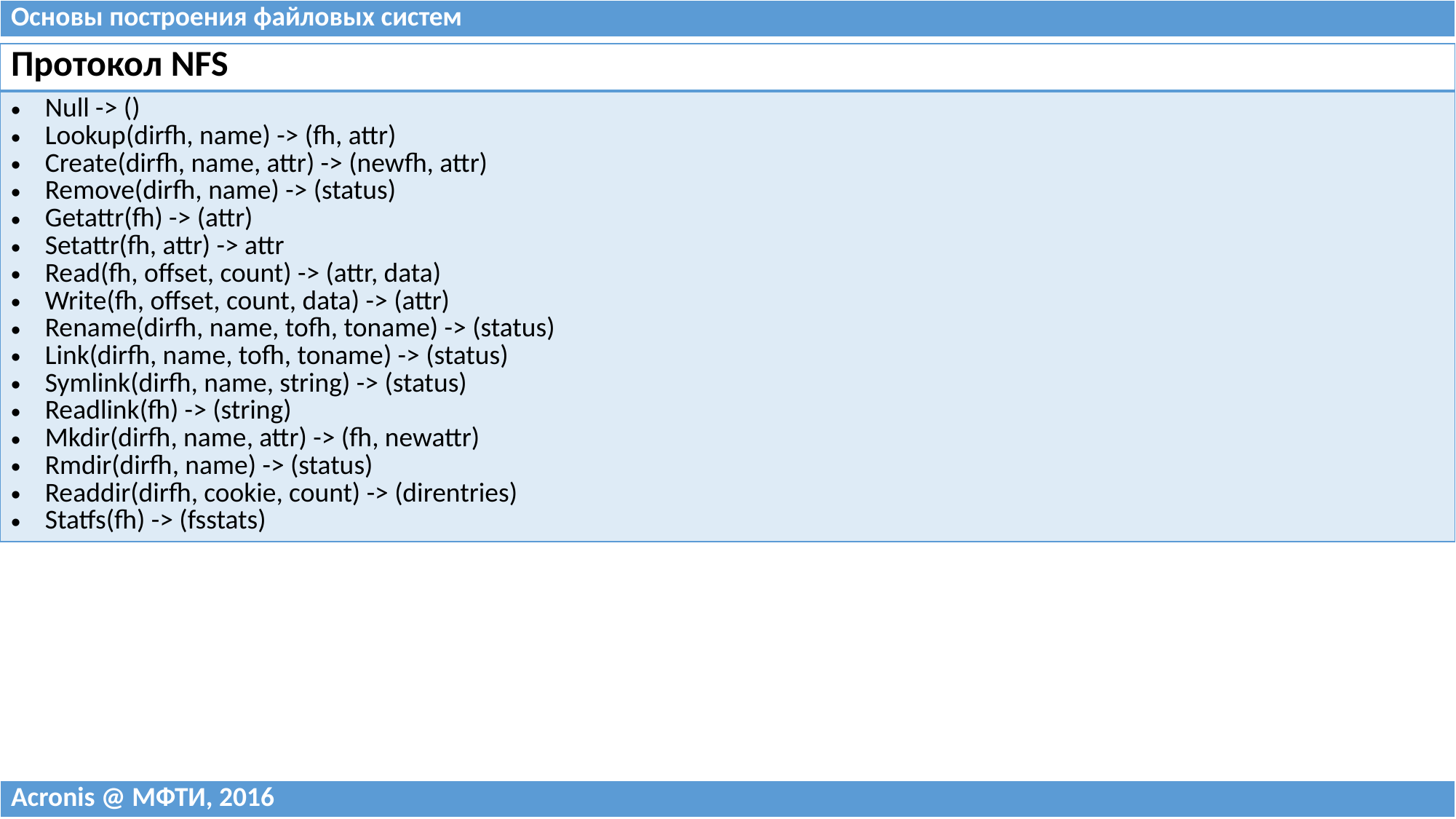

| Основы построения файловых систем |
| --- |
| Протокол NFS |
| --- |
| Null -> () Lookup(dirfh, name) -> (fh, attr) Create(dirfh, name, attr) -> (newfh, attr) Remove(dirfh, name) -> (status) Getattr(fh) -> (attr) Setattr(fh, attr) -> attr Read(fh, offset, count) -> (attr, data) Write(fh, offset, count, data) -> (attr) Rename(dirfh, name, tofh, toname) -> (status) Link(dirfh, name, tofh, toname) -> (status) Symlink(dirfh, name, string) -> (status) Readlink(fh) -> (string) Mkdir(dirfh, name, attr) -> (fh, newattr) Rmdir(dirfh, name) -> (status) Readdir(dirfh, cookie, count) -> (direntries) Statfs(fh) -> (fsstats) |
| Acronis @ МФТИ, 2016 |
| --- |